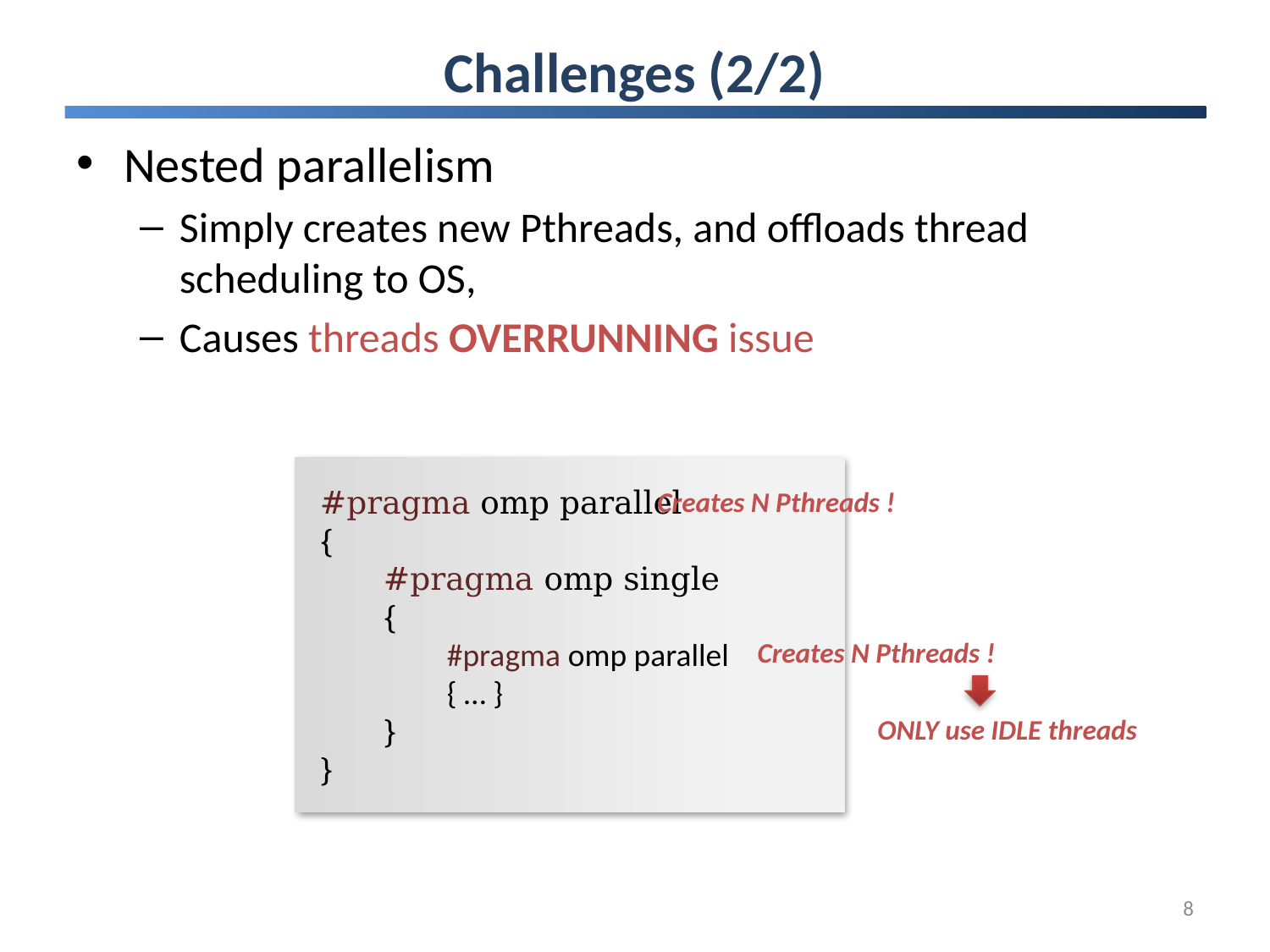

# Challenges (2/2)
Nested parallelism
Simply creates new Pthreads, and offloads thread scheduling to OS,
Causes threads OVERRUNNING issue

#pragma omp parallel
{
#pragma omp single
{
#pragma omp parallel
{ … }
}
}
Creates N Pthreads !
Creates N Pthreads !

ONLY use IDLE threads
8